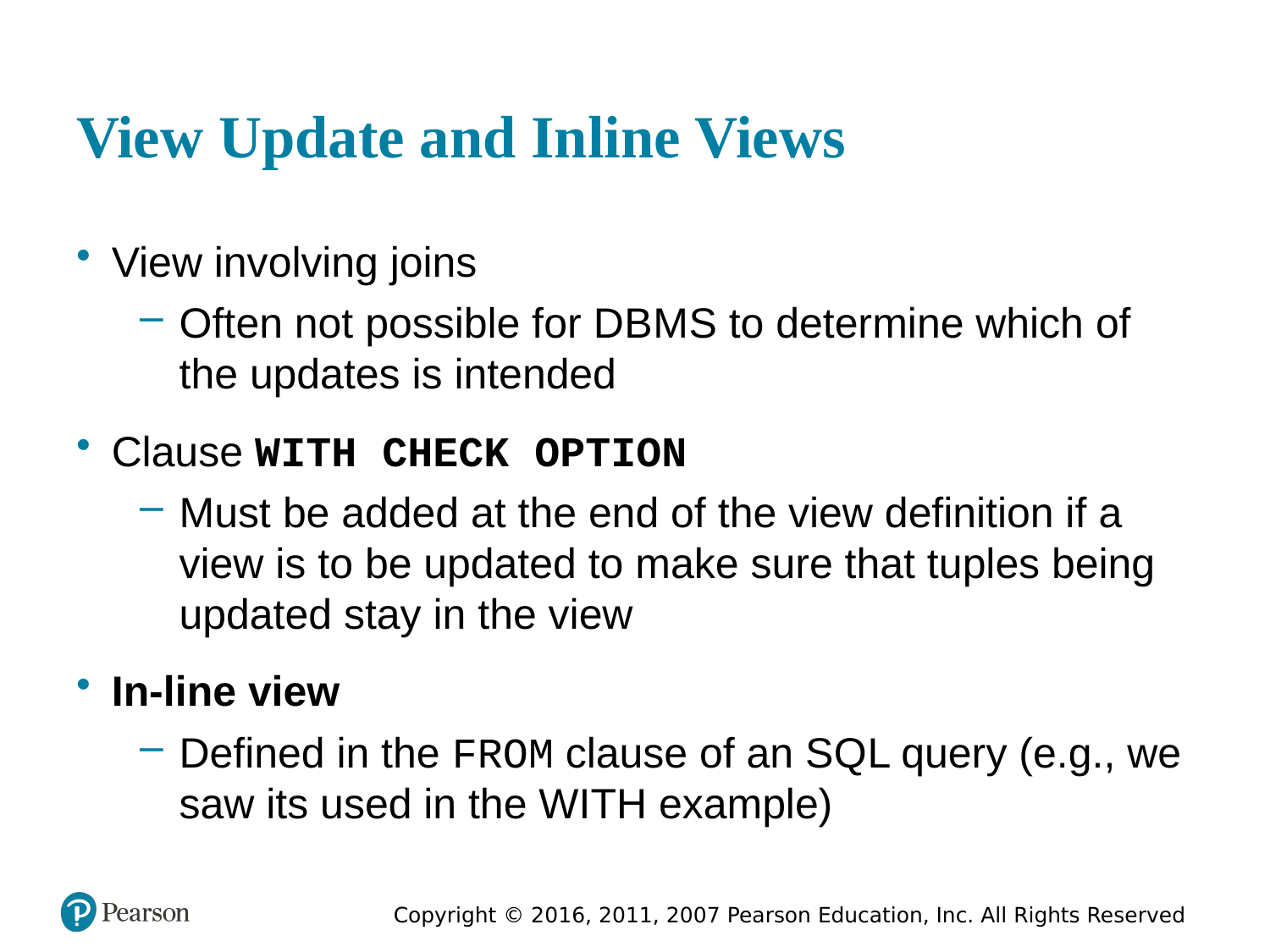

# View Update and Inline Views
View involving joins
Often not possible for D B M S to determine which of the updates is intended
Clause WITH CHECK OPTION
Must be added at the end of the view definition if a view is to be updated to make sure that tuples being updated stay in the view
In-line view
Defined in the FROM clause of an S Q L query (e.g., we saw its used in the WITH example)